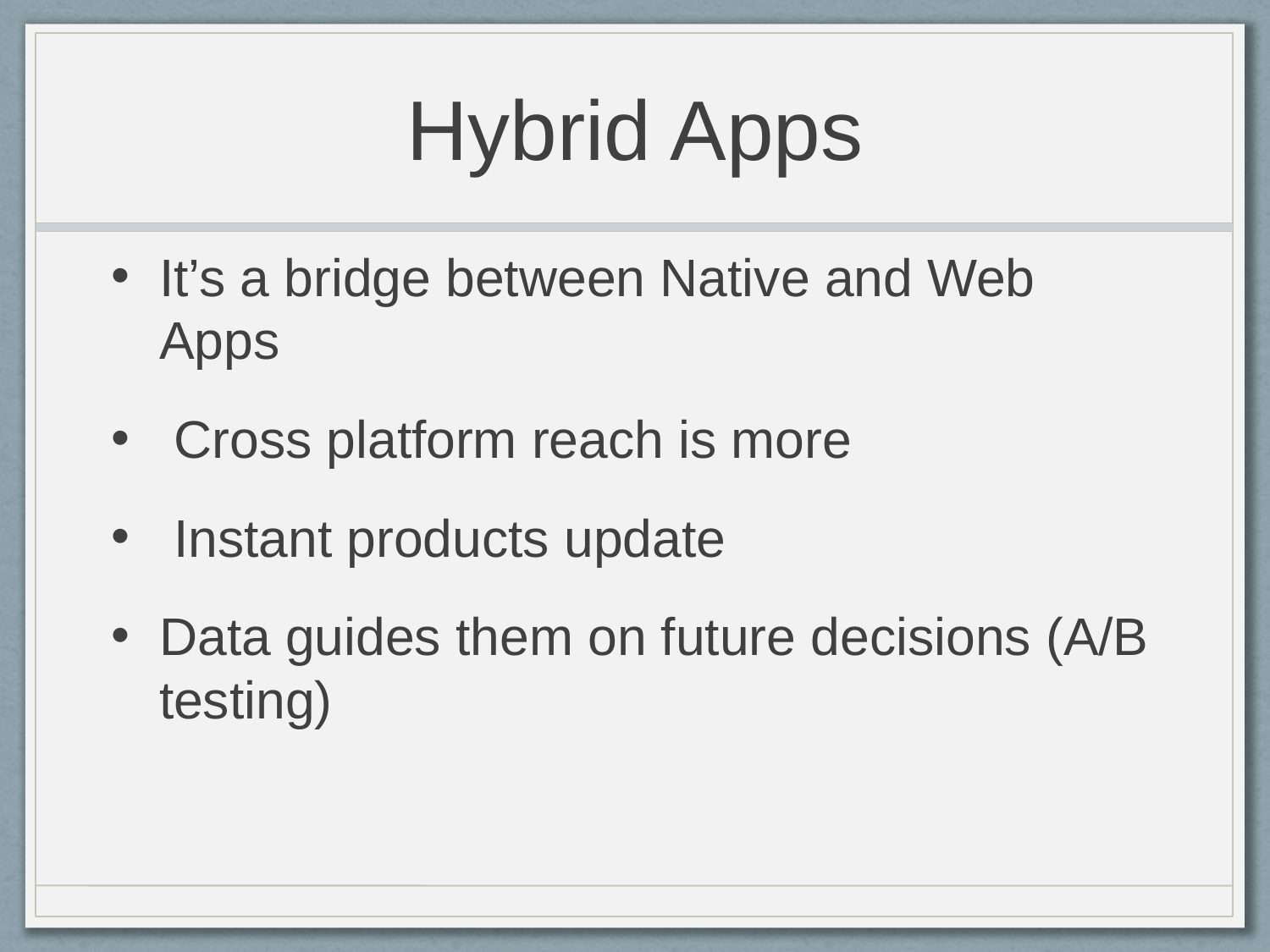

# Hybrid Apps
It’s a bridge between Native and Web Apps
 Cross platform reach is more
 Instant products update
Data guides them on future decisions (A/B testing)